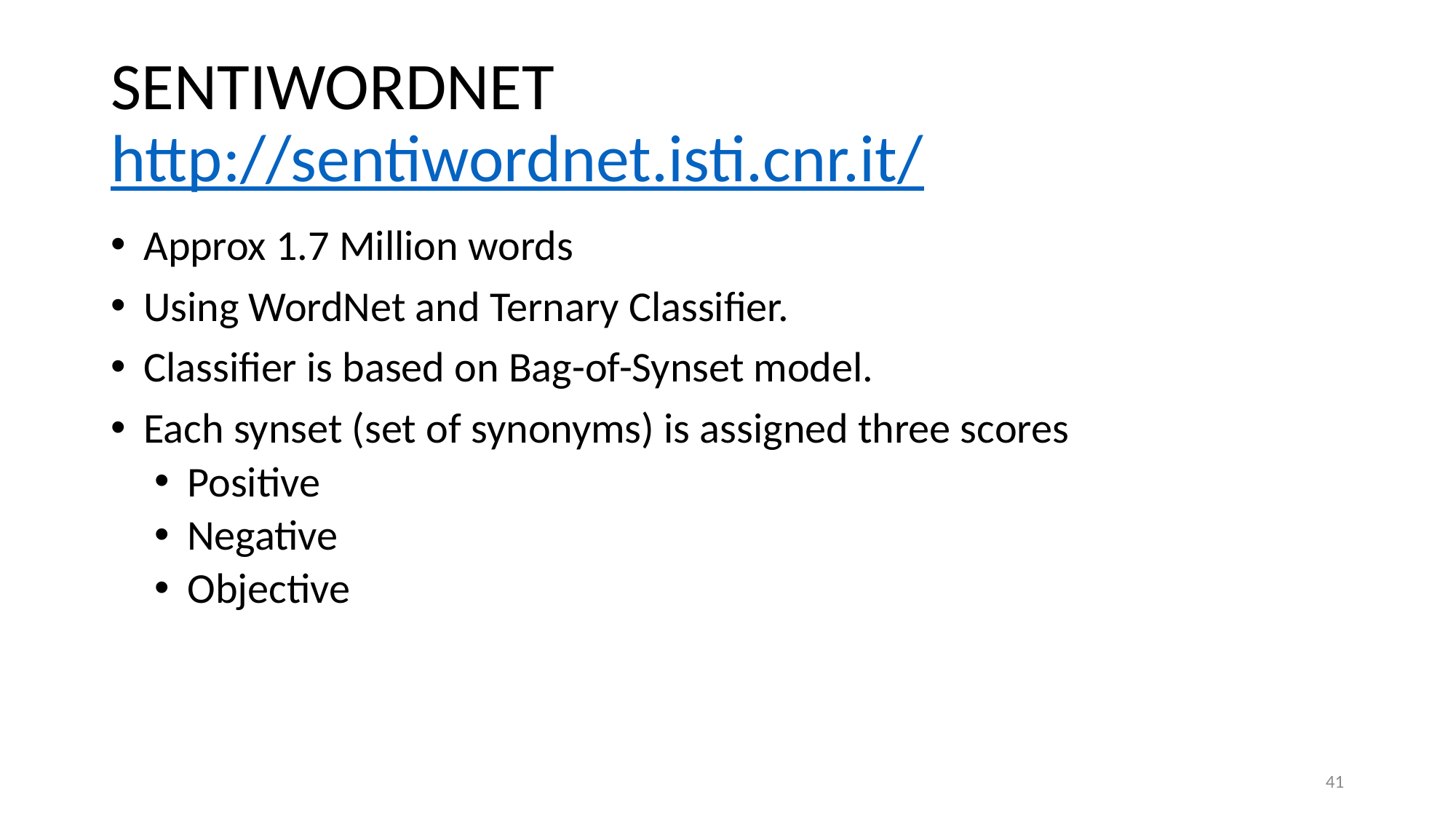

SENTIWORDNET http://sentiwordnet.isti.cnr.it/
Approx 1.7 Million words
Using WordNet and Ternary Classifier.
Classifier is based on Bag-of-Synset model.
Each synset (set of synonyms) is assigned three scores
Positive
Negative
Objective
41
41